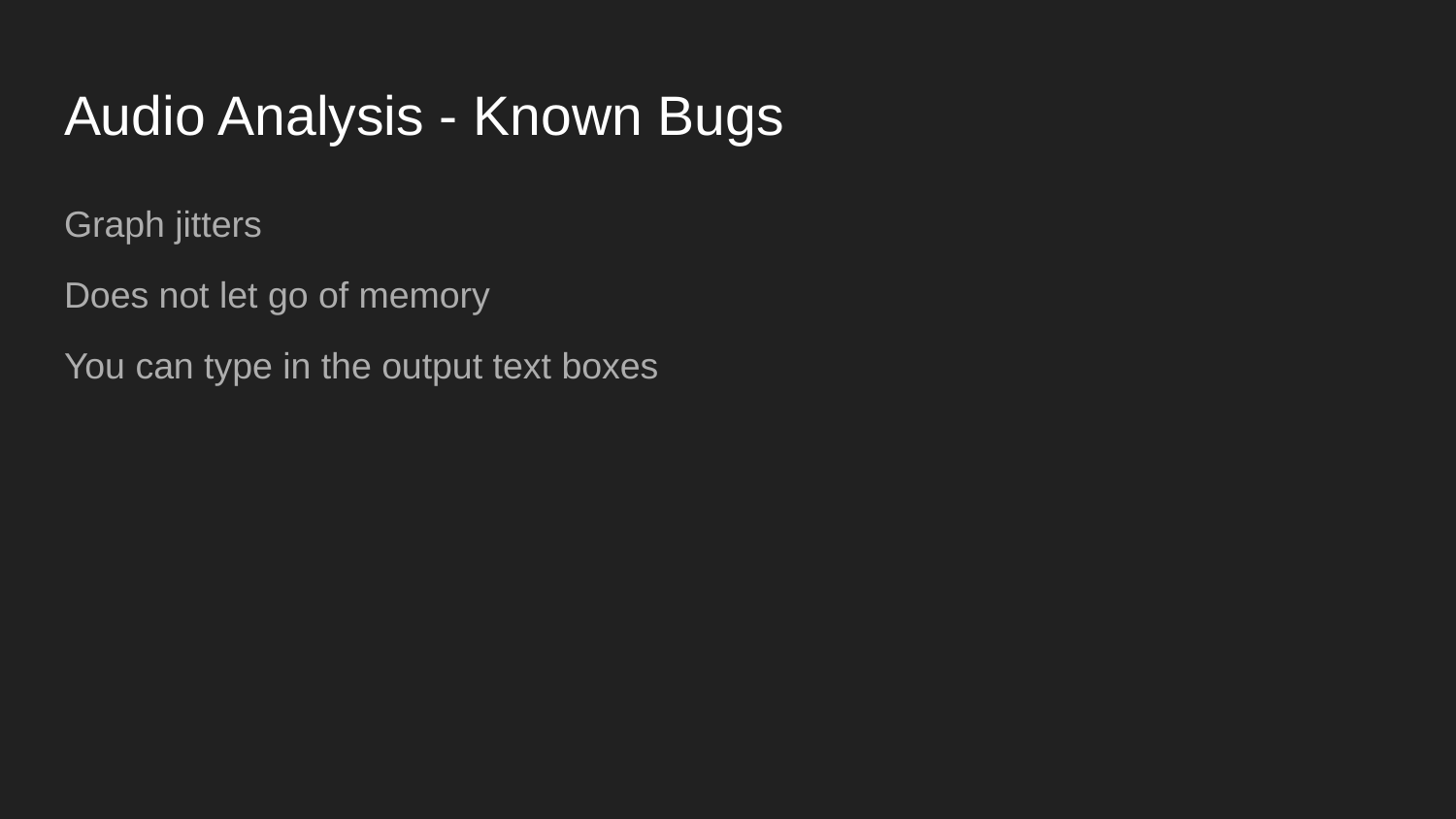

# Audio Analysis - Known Bugs
Graph jitters
Does not let go of memory
You can type in the output text boxes